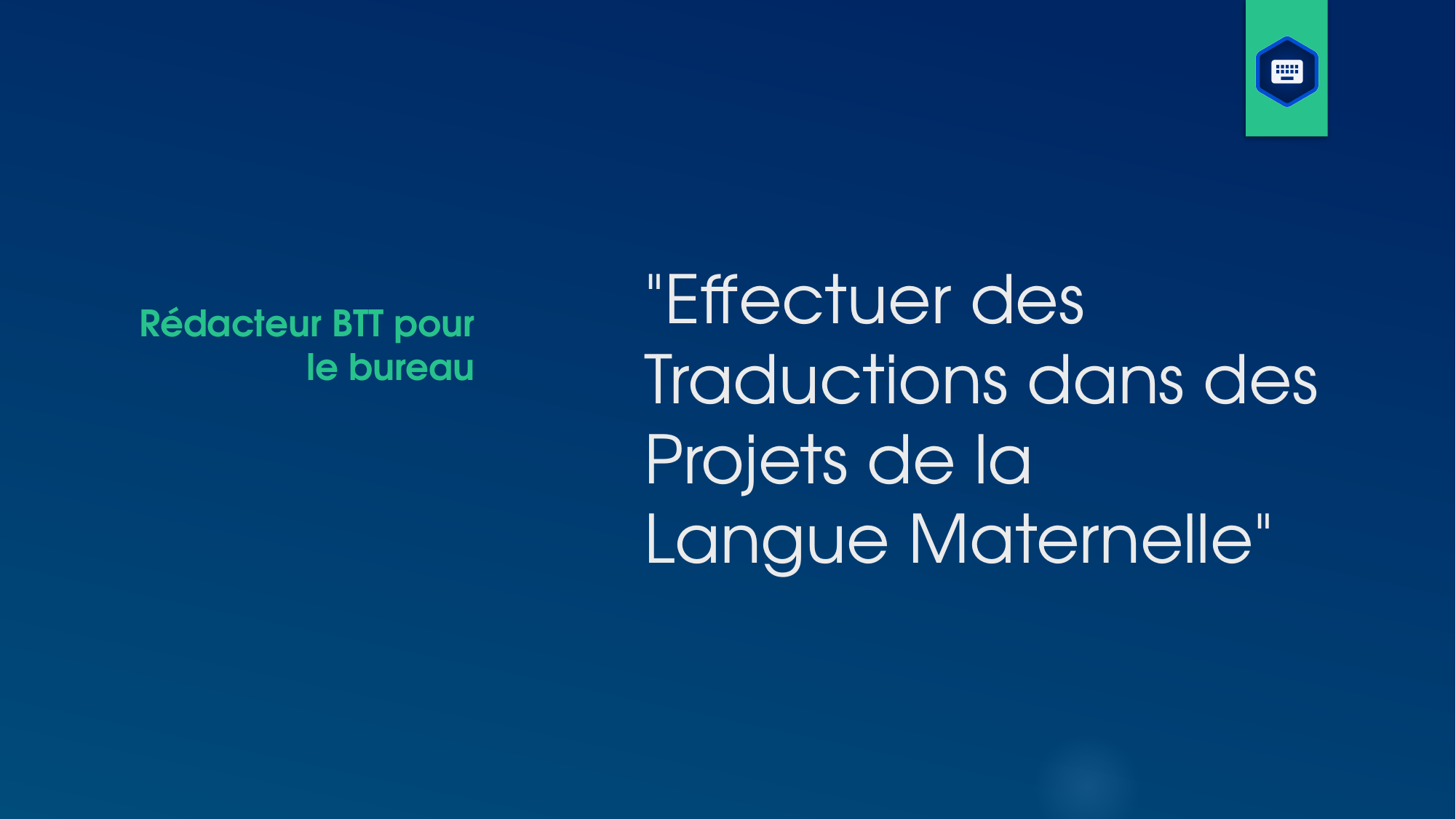

# "Effectuer des Traductions dans des Projets de la
Langue Maternelle"

Rédacteur BTT pour le bureau